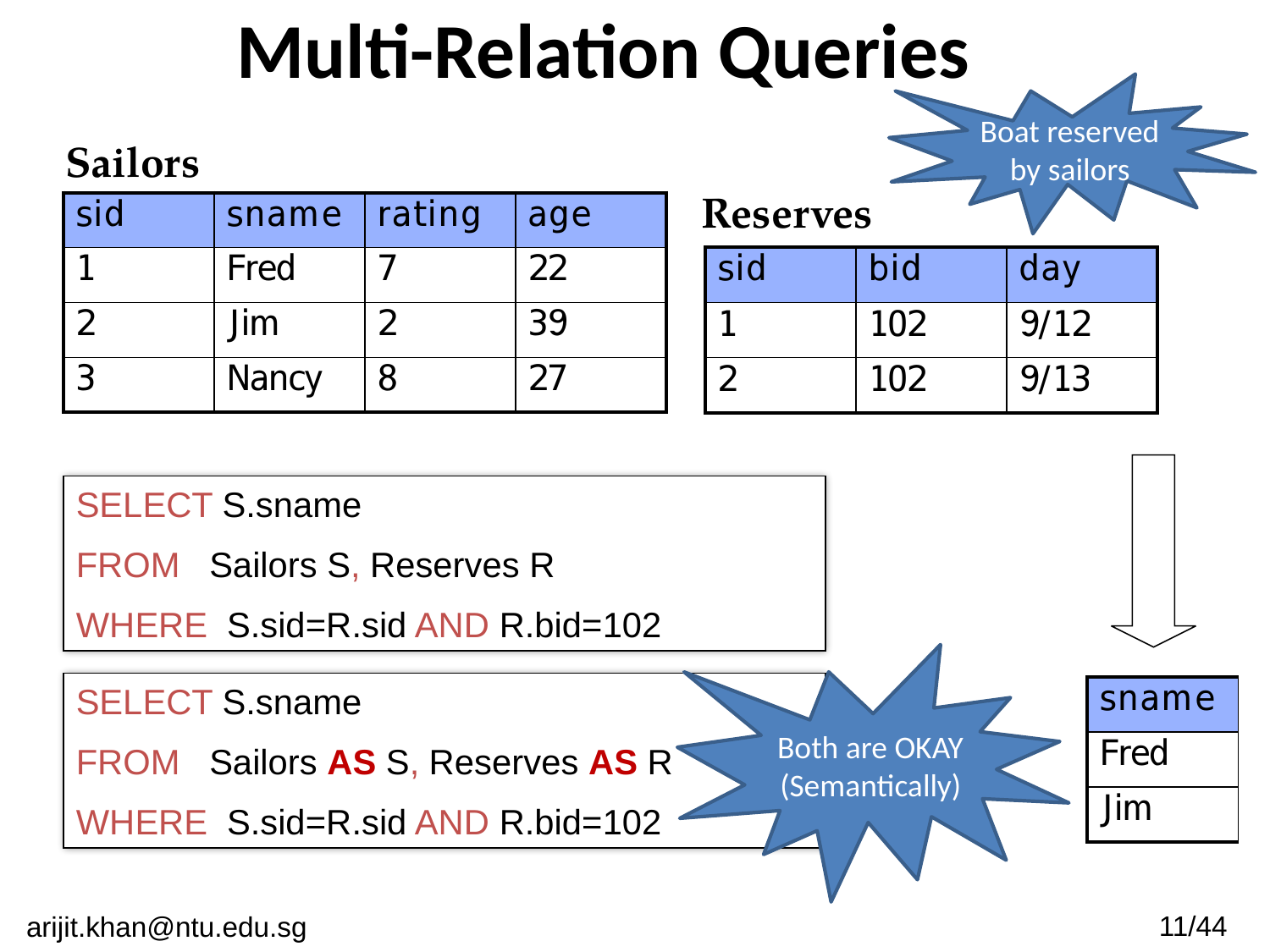

# Multi-Relation Queries

Boat reserved by sailors
Sailors
Reserves
| sid | sname | rating | age |
| --- | --- | --- | --- |
| 1 | Fred | 7 | 22 |
| 2 | Jim | 2 | 39 |
| 3 | Nancy | 8 | 27 |
| sid | bid | day |
| --- | --- | --- |
| 1 | 102 | 9/12 |
| 2 | 102 | 9/13 |

SELECT S.sname
FROM   Sailors S, Reserves R
WHERE  S.sid=R.sid AND R.bid=102
Both are OKAY (Semantically)
SELECT S.sname
FROM   Sailors AS S, Reserves AS R
WHERE  S.sid=R.sid AND R.bid=102
| sname |
| --- |
| Fred |
| Jim |
11/44
arijit.khan@ntu.edu.sg